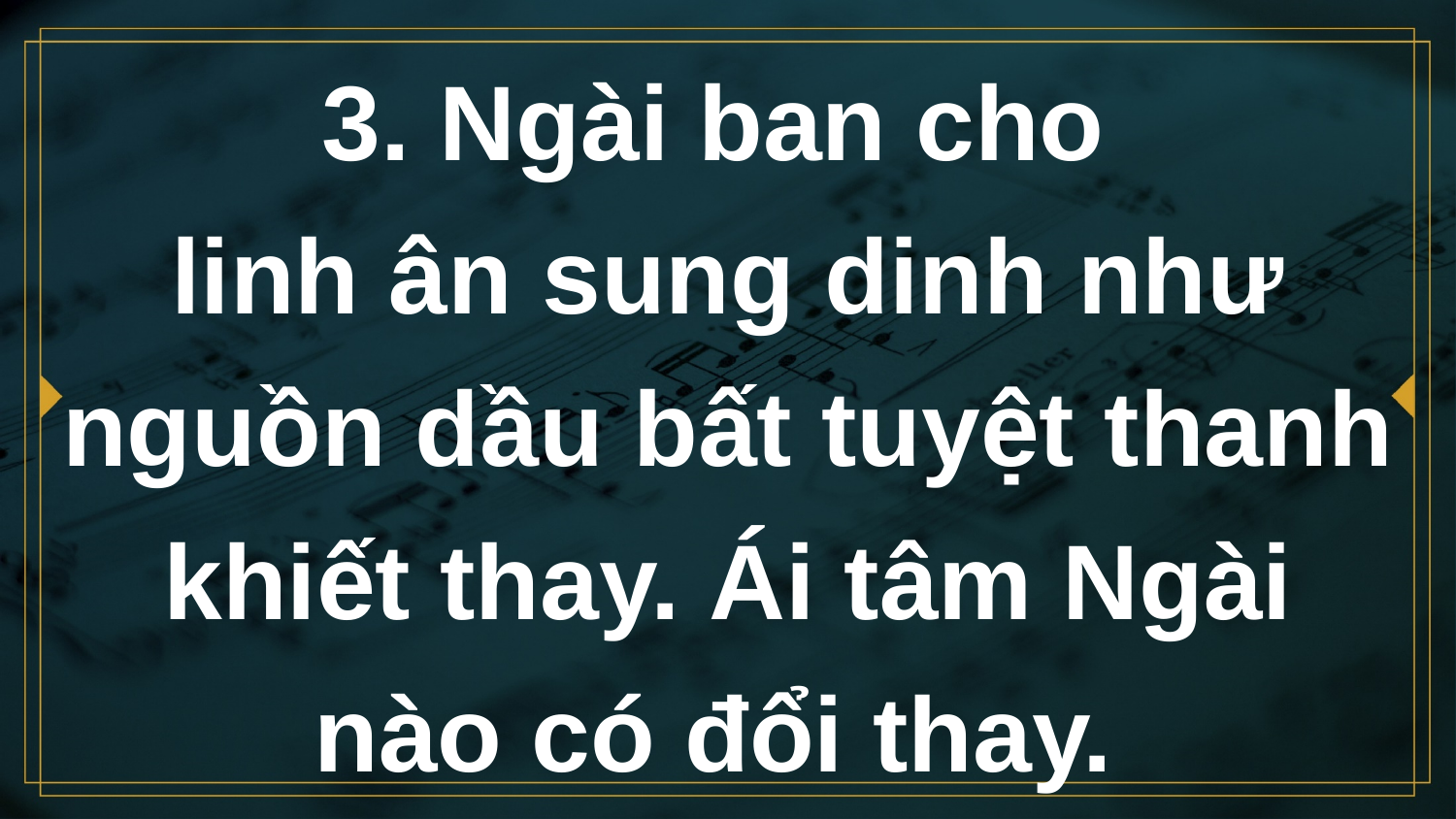

# 3. Ngài ban cho linh ân sung dinh như nguồn dầu bất tuyệt thanh khiết thay. Ái tâm Ngài nào có đổi thay.